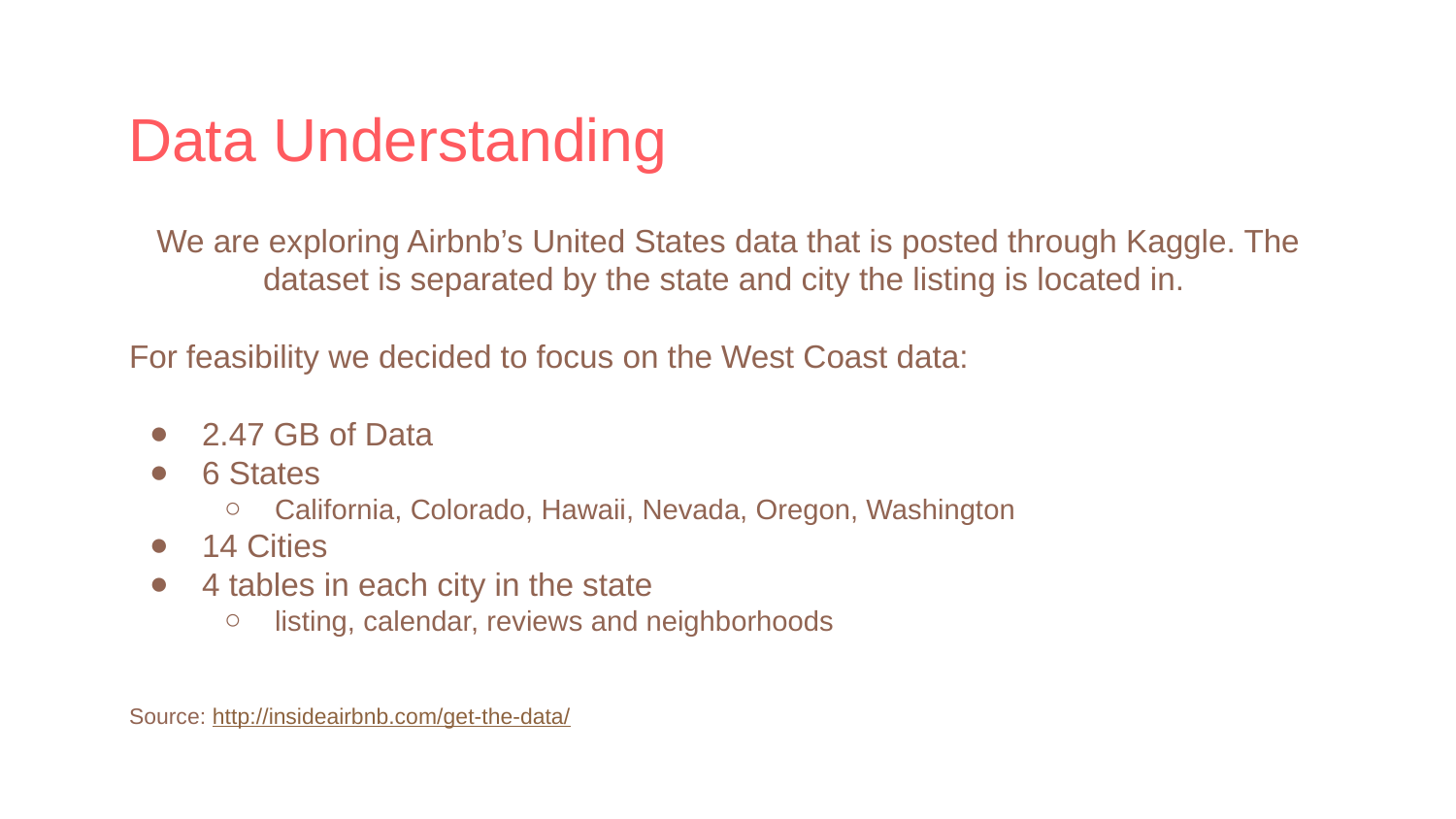

# Data Understanding
We are exploring Airbnb’s United States data that is posted through Kaggle. The dataset is separated by the state and city the listing is located in.

For feasibility we decided to focus on the West Coast data:

2.47 GB of Data
6 States
California, Colorado, Hawaii, Nevada, Oregon, Washington
14 Cities
4 tables in each city in the state
listing, calendar, reviews and neighborhoods

Source: http://insideairbnb.com/get-the-data/